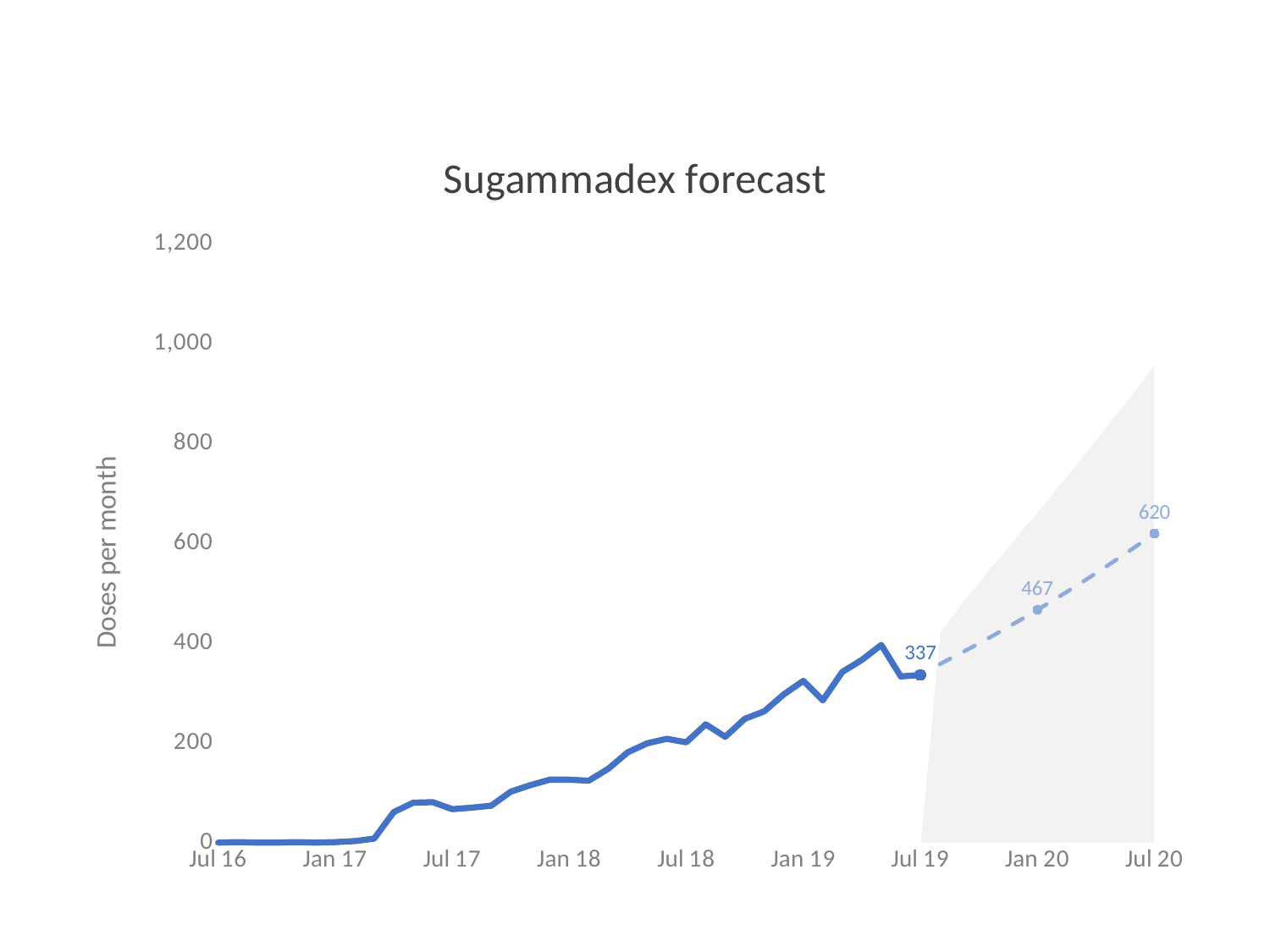

### Chart: Sugammadex forecast

| Category | Upper | Lower | Actual | Forecast |
|---|---|---|---|---|
| 42552 | None | None | 1.0 | None |
| 42583 | None | None | 2.0 | None |
| 42614 | None | None | 1.0 | None |
| 42644 | None | None | 1.0 | None |
| 42675 | None | None | 2.0 | None |
| 42705 | None | None | 1.0 | None |
| 42736 | None | None | 2.0 | None |
| 42767 | None | None | 4.0 | None |
| 42795 | None | None | 9.0 | None |
| 42826 | None | None | 62.0 | None |
| 42856 | None | None | 81.0 | None |
| 42887 | None | None | 82.0 | None |
| 42917 | None | None | 68.0 | None |
| 42948 | None | None | 71.0 | None |
| 42979 | None | None | 75.0 | None |
| 43009 | None | None | 103.0 | None |
| 43040 | None | None | 116.0 | None |
| 43070 | None | None | 127.0 | None |
| 43101 | None | None | 127.0 | None |
| 43132 | None | None | 125.0 | None |
| 43160 | None | None | 149.0 | None |
| 43191 | None | None | 182.0 | None |
| 43221 | None | None | 200.0 | None |
| 43252 | None | None | 209.0 | None |
| 43282 | None | None | 202.0 | None |
| 43313 | None | None | 238.0 | None |
| 43344 | None | None | 213.0 | None |
| 43374 | None | None | 249.0 | None |
| 43405 | None | None | 264.0 | None |
| 43435 | None | None | 298.0 | None |
| 43466 | None | None | 325.0 | None |
| 43497 | None | None | 286.0 | None |
| 43525 | None | None | 343.0 | None |
| 43556 | None | None | 367.0 | None |
| 43586 | None | None | 397.0 | None |
| 43617 | None | None | 334.0 | None |
| 43647 | None | None | 337.0 | None |
| 43678 | 422.3821581840002 | 297.4252808245614 | None | 358.6064884124539 |
| 43709 | 474.8297178746755 | 292.2154203452303 | None | 378.997774651364 |
| 43739 | 523.332818627209 | 292.3901606012968 | None | 400.0515959287343 |
| 43770 | 570.5028307817487 | 295.347946713907 | None | 421.7739638432492 |
| 43800 | 617.3181887605647 | 300.1200931826053 | None | 444.1708091982464 |
| 43831 | 664.2660684444143 | 306.2291062695442 | None | 467.247984837188 |
| 43862 | 711.6282702097318 | 313.4028008687642 | None | 491.0112683205409 |
| 43891 | 759.5841008039744 | 321.4714186646272 | None | 515.466364456116 |
| 43922 | 808.2555599760396 | 330.3224416460503 | None | 540.6189076937734 |
| 43952 | 857.7299381643984 | 339.877994659351 | None | 566.4744643943728 |
| 43983 | 908.0722115298375 | 350.0824506999259 | None | 593.0385349819524 |
| 44013 | 959.3323302635634 | 360.8951430006529 | None | 620.3165559873116 |